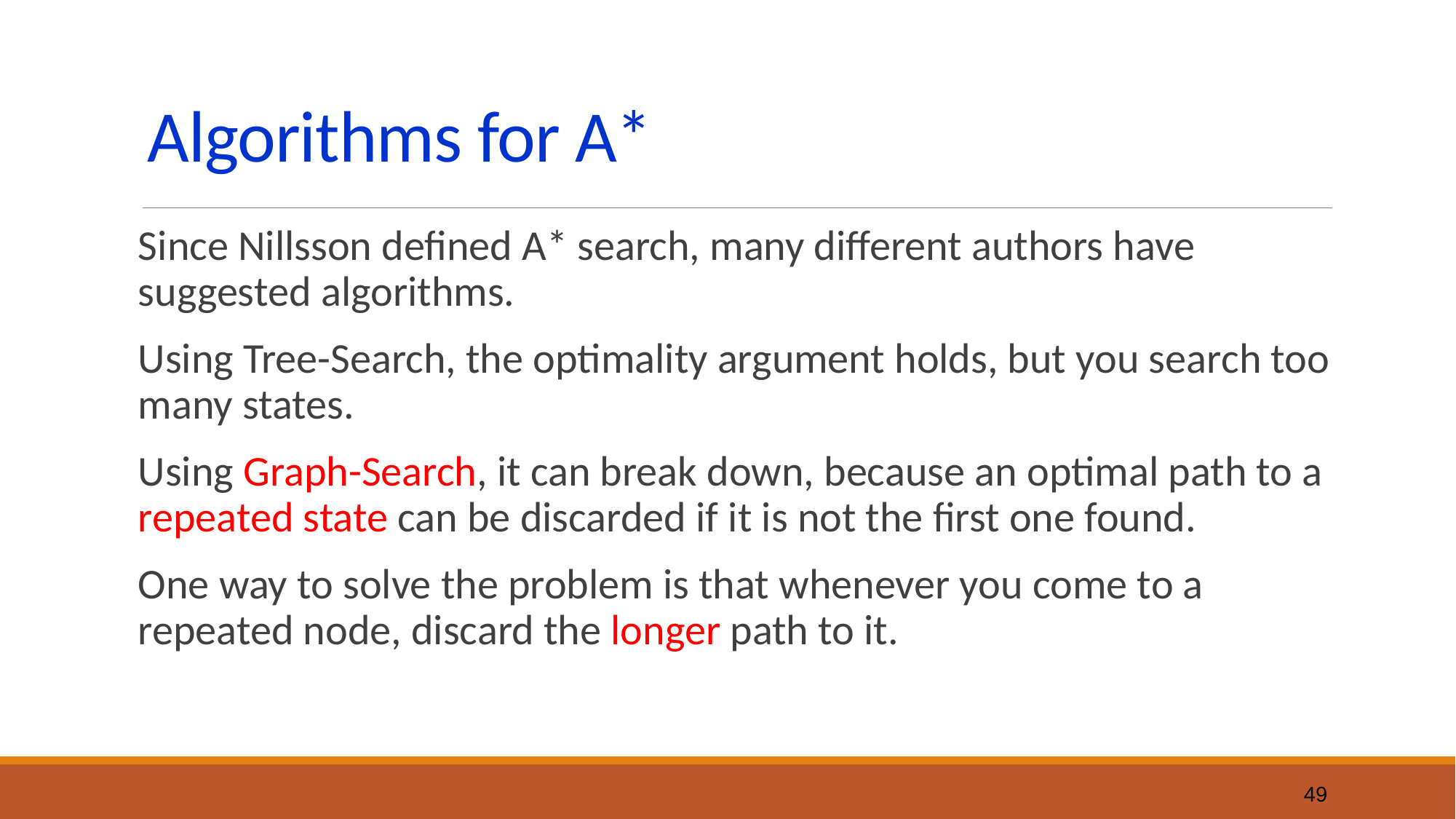

# Algorithms for A*
Since Nillsson defined A* search, many different authors have suggested algorithms.
Using Tree-Search, the optimality argument holds, but you search too many states.
Using Graph-Search, it can break down, because an optimal path to a repeated state can be discarded if it is not the first one found.
One way to solve the problem is that whenever you come to a repeated node, discard the longer path to it.
49